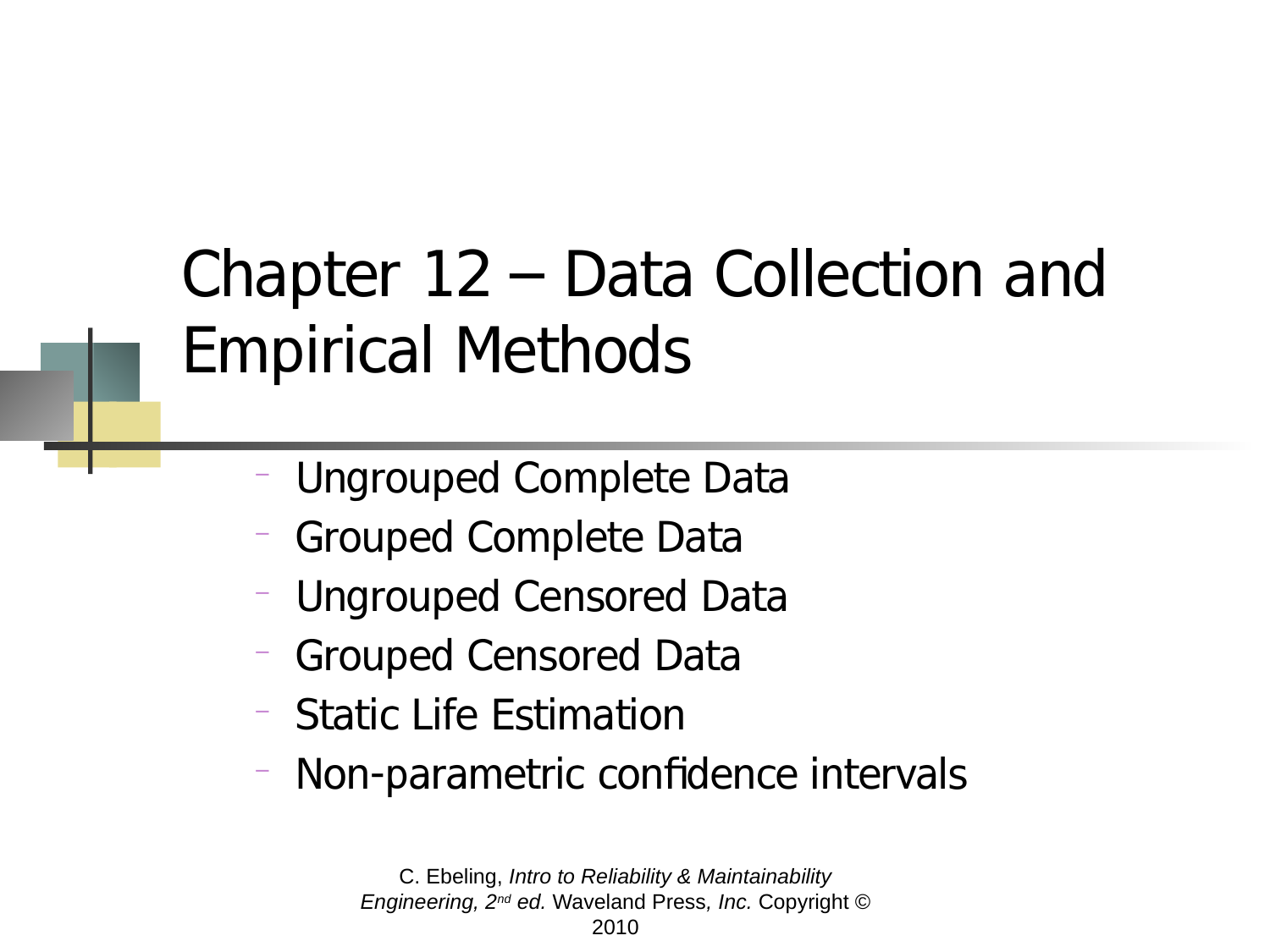

# Chapter 12 – Data Collection and Empirical Methods
Ungrouped Complete Data
Grouped Complete Data
Ungrouped Censored Data
Grouped Censored Data
Static Life Estimation
Non-parametric confidence intervals